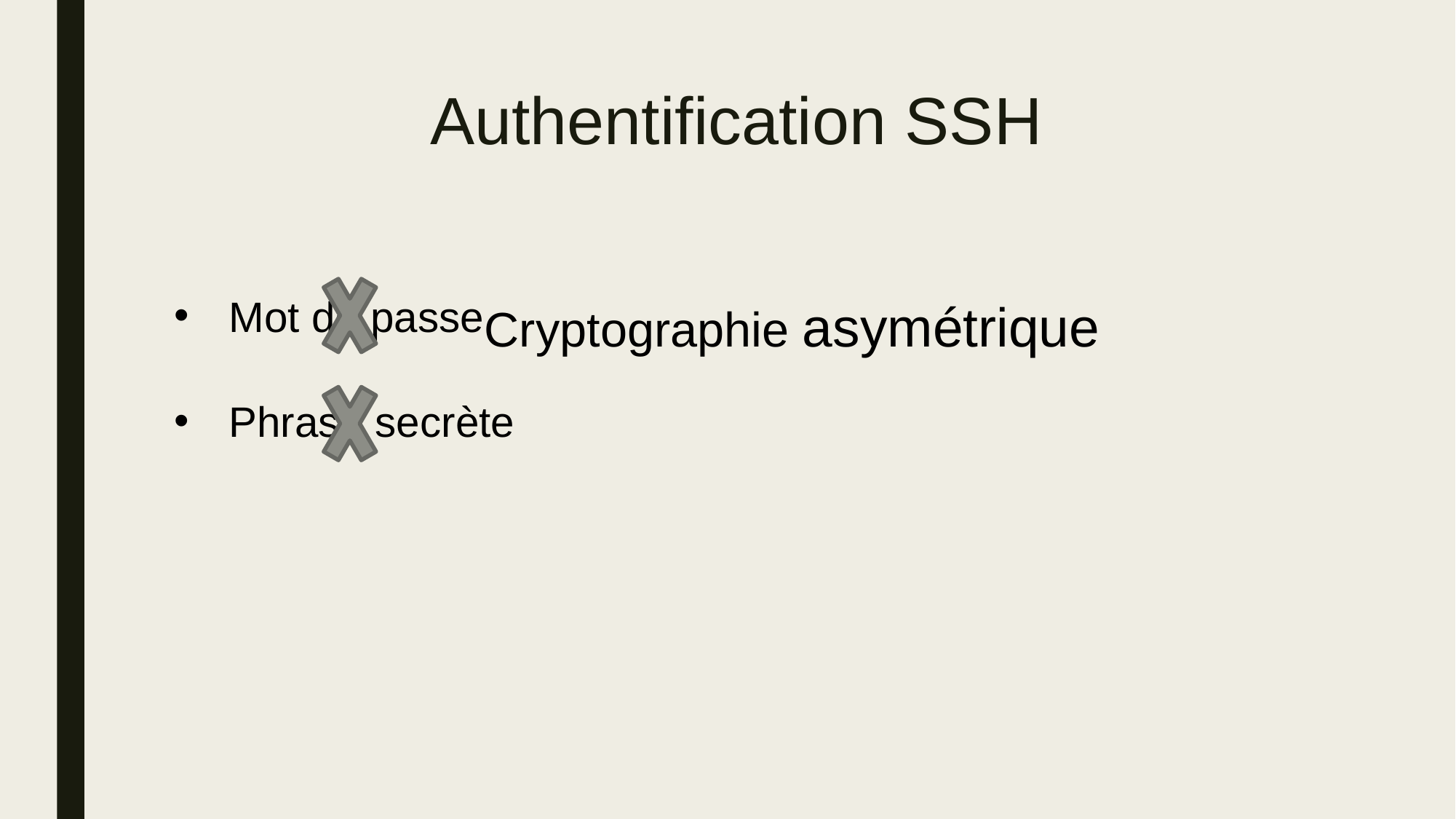

# Authentification SSH

Mot de passe
Cryptographie asymétrique

Phrase secrète